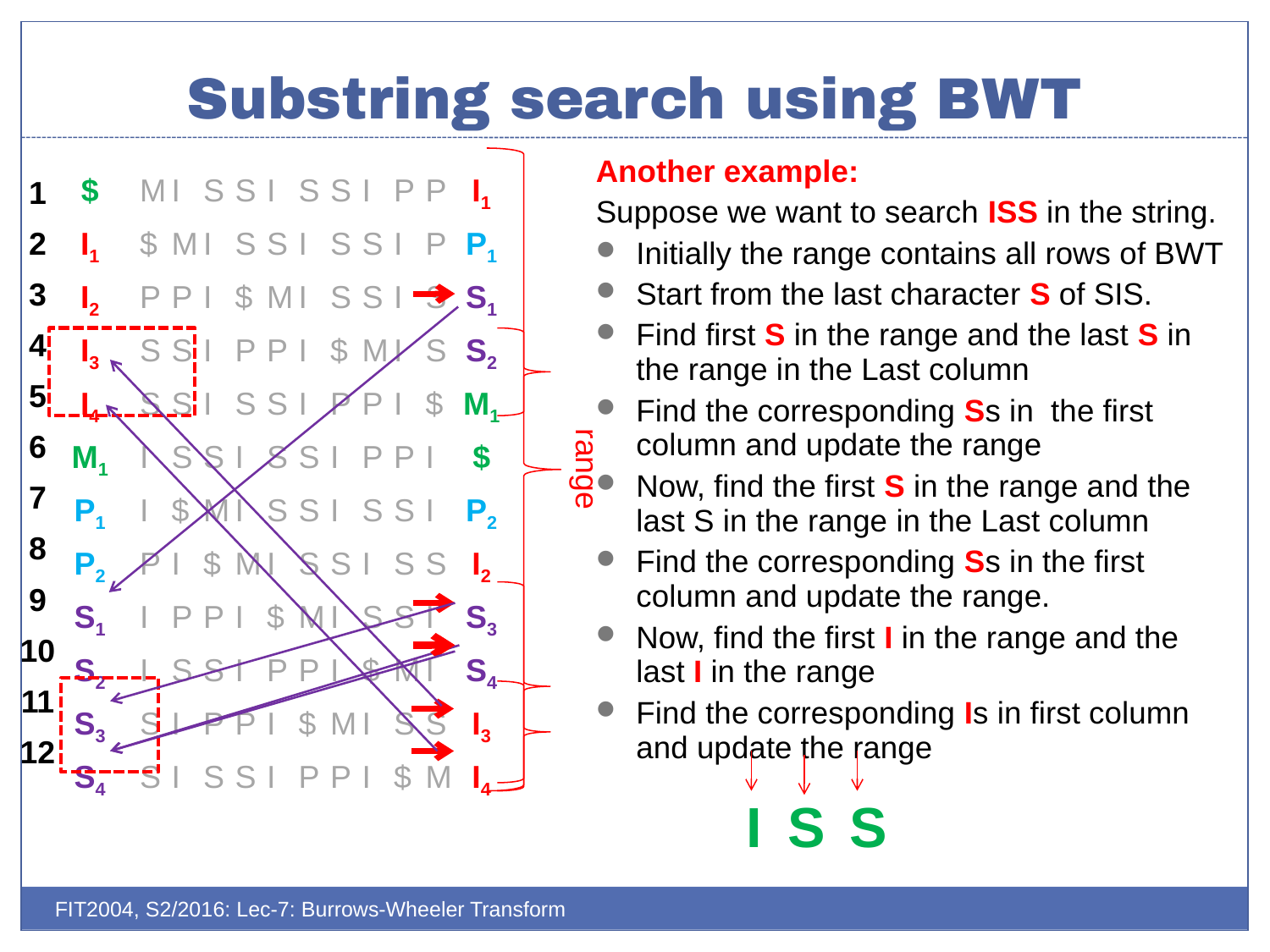

# Substring search using BWT
Another example:
Suppose we want to search ISS in the string.
Initially the range contains all rows of BWT
Start from the last character S of SIS.
Find first S in the range and the last S in the range in the Last column
Find the corresponding Ss in  the first column and update the range
Now, find the first S in the range and the last S in the range in the Last column
Find the corresponding Ss in the first column and update the range.
Now, find the first I in the range and the last I in the range
Find the corresponding Is in first column and update the range

| $ | M | I | S | S | I | S | S | I | P | P | I1 |
| --- | --- | --- | --- | --- | --- | --- | --- | --- | --- | --- | --- |
| I1 | $ | M | I | S | S | I | S | S | I | P | P1 |
| I2 | P | P | I | $ | M | I | S | S | I | S | S1 |
| I3 | S | S | I | P | P | I | $ | M | I | S | S2 |
| I4 | S | S | I | S | S | I | P | P | I | $ | M1 |
| M1 | I | S | S | I | S | S | I | P | P | I | $ |
| P1 | I | $ | M | I | S | S | I | S | S | I | P2 |
| P2 | P | I | $ | M | I | S | S | I | S | S | I2 |
| S1 | I | P | P | I | $ | M | I | S | S | I | S3 |
| S2 | I | S | S | I | P | P | I | $ | M | I | S4 |
| S3 | S | I | P | P | I | $ | M | I | S | S | I3 |
| S4 | S | I | S | S | I | P | P | I | $ | M | I4 |
| 1 |
| --- |
| 2 |
| 3 |
| 4 |
| 5 |
| 6 |
| 7 |
| 8 |
| 9 |
| 10 |
| 11 |
| 12 |

range

I
S
S
FIT2004, S2/2016: Lec-7: Burrows-Wheeler Transform